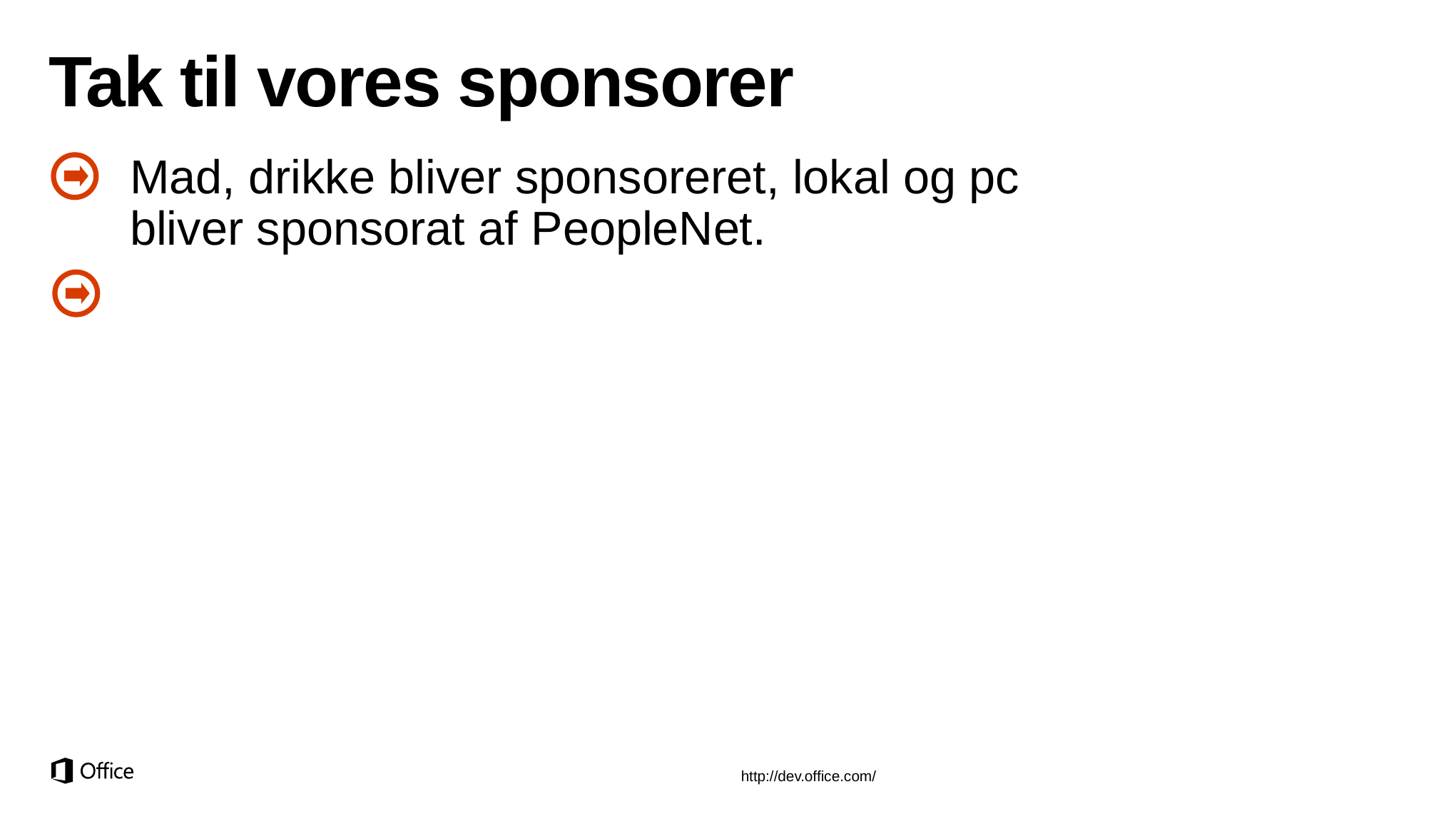

# Tak til vores sponsorer
Mad, drikke bliver sponsoreret, lokal og pc bliver sponsorat af PeopleNet.